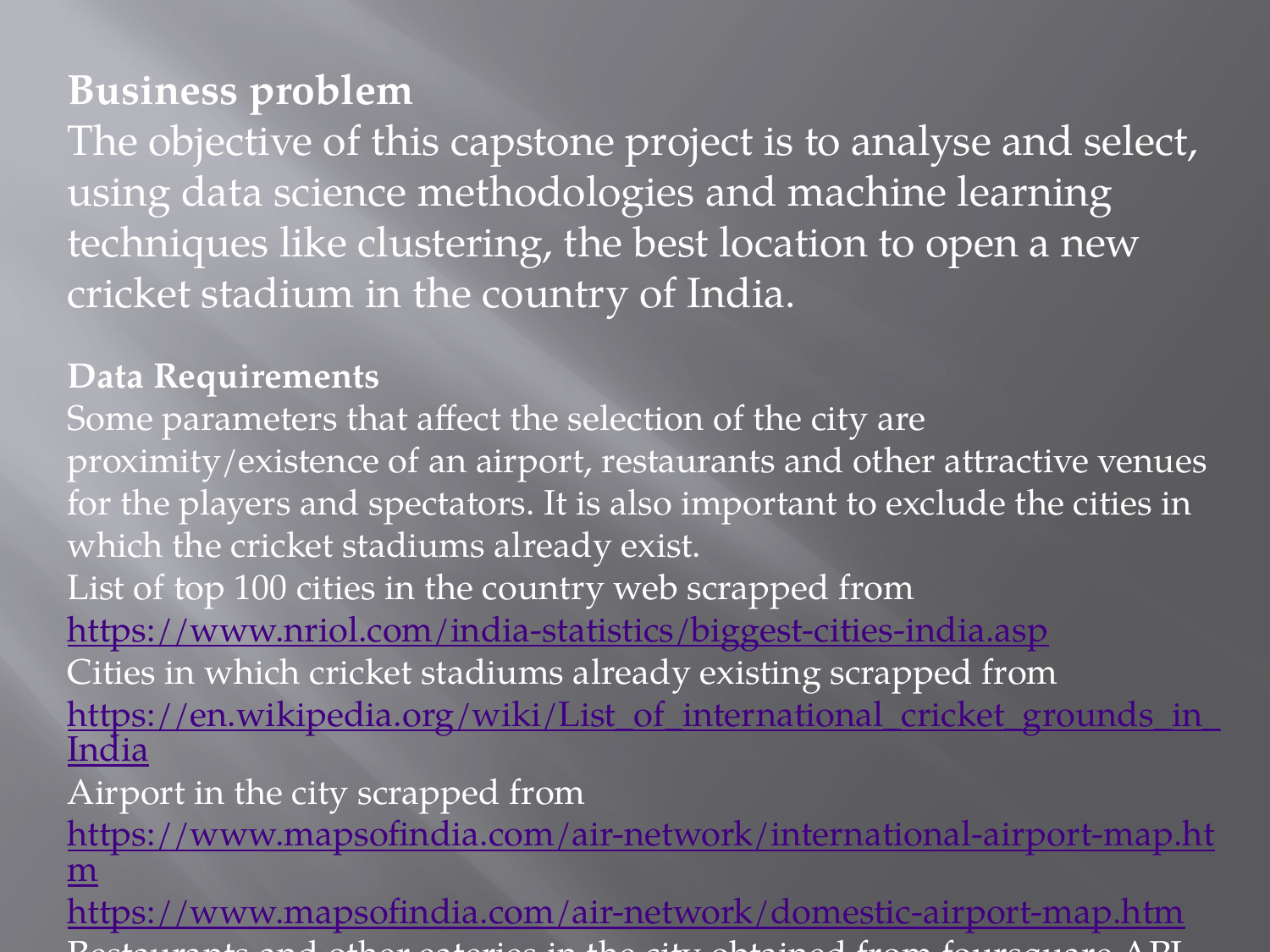

Business problem
The objective of this capstone project is to analyse and select, using data science methodologies and machine learning techniques like clustering, the best location to open a new cricket stadium in the country of India.
Data Requirements
Some parameters that affect the selection of the city are proximity/existence of an airport, restaurants and other attractive venues for the players and spectators. It is also important to exclude the cities in which the cricket stadiums already exist.
List of top 100 cities in the country web scrapped from https://www.nriol.com/india-statistics/biggest-cities-india.asp
Cities in which cricket stadiums already existing scrapped from https://en.wikipedia.org/wiki/List_of_international_cricket_grounds_in_India
Airport in the city scrapped from
https://www.mapsofindia.com/air-network/international-airport-map.htm
https://www.mapsofindia.com/air-network/domestic-airport-map.htm
Restaurants and other eateries in the city obtained from foursquare API.